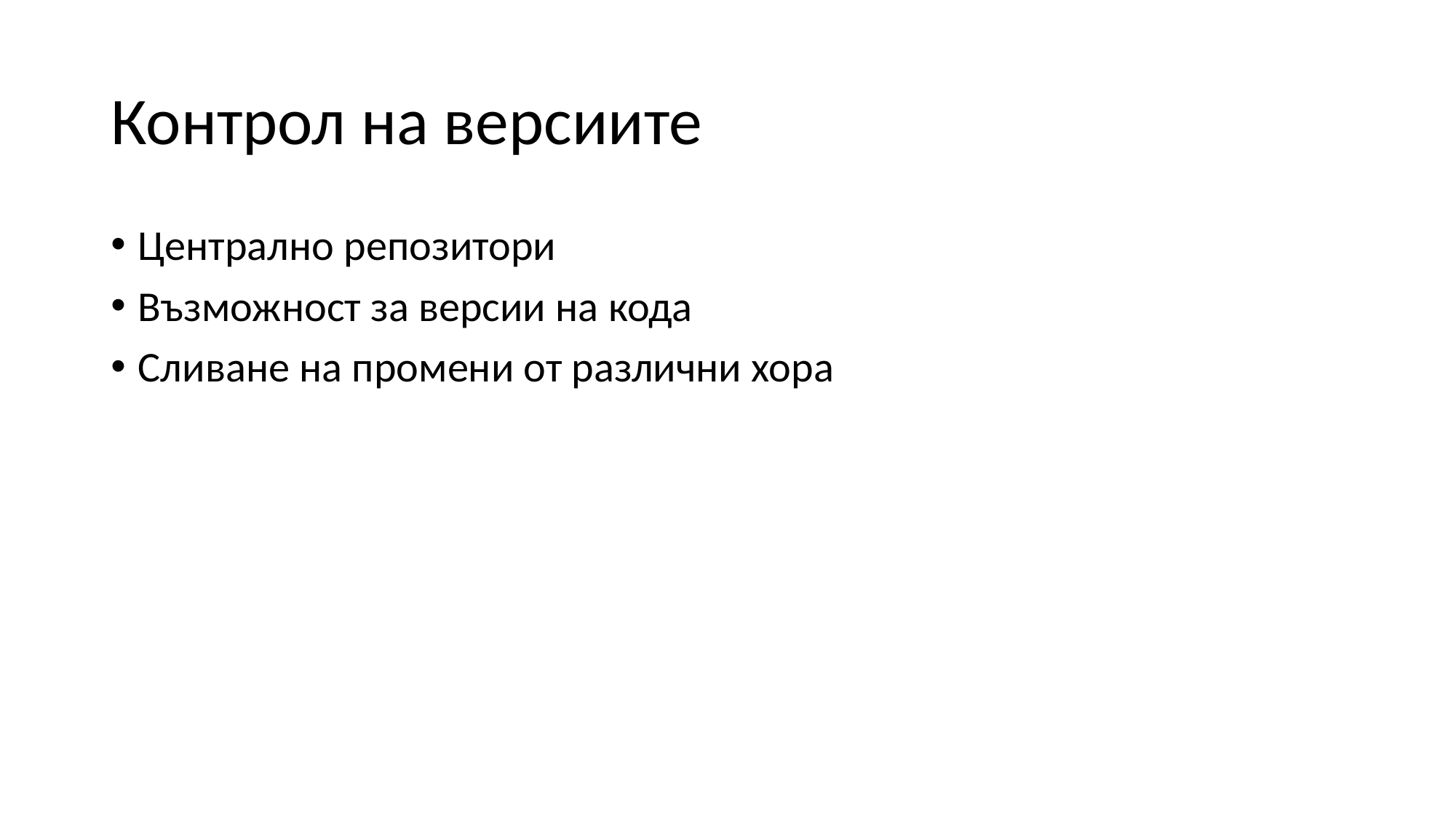

# Контрол на версиите
Централно репозитори
Възможност за версии на кода
Сливане на промени от различни хора